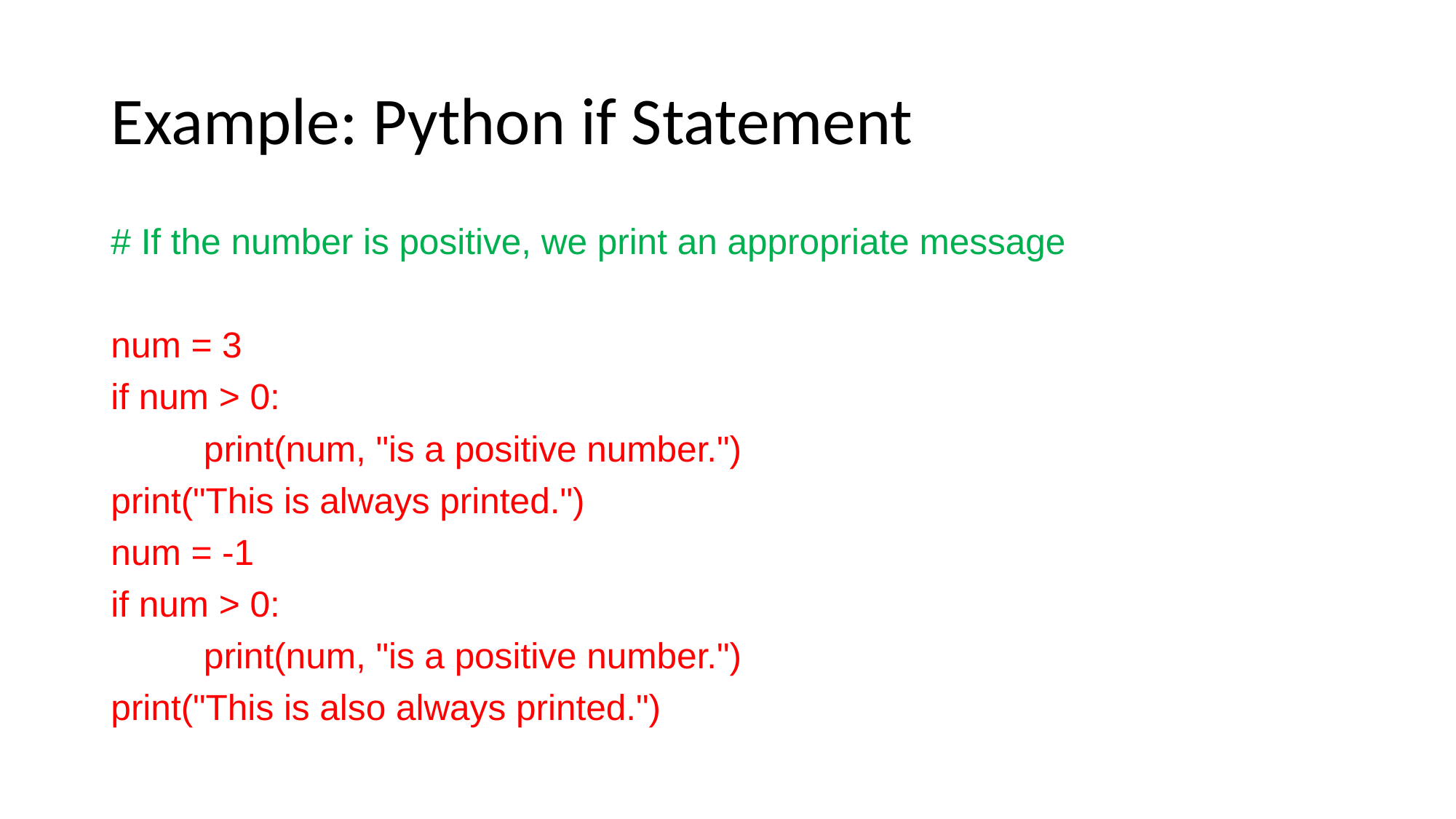

# Example: Python if Statement
# If the number is positive, we print an appropriate message

num = 3
if num > 0:
	print(num, "is a positive number.")
print("This is always printed.")
num = -1
if num > 0:
	print(num, "is a positive number.")
print("This is also always printed.")